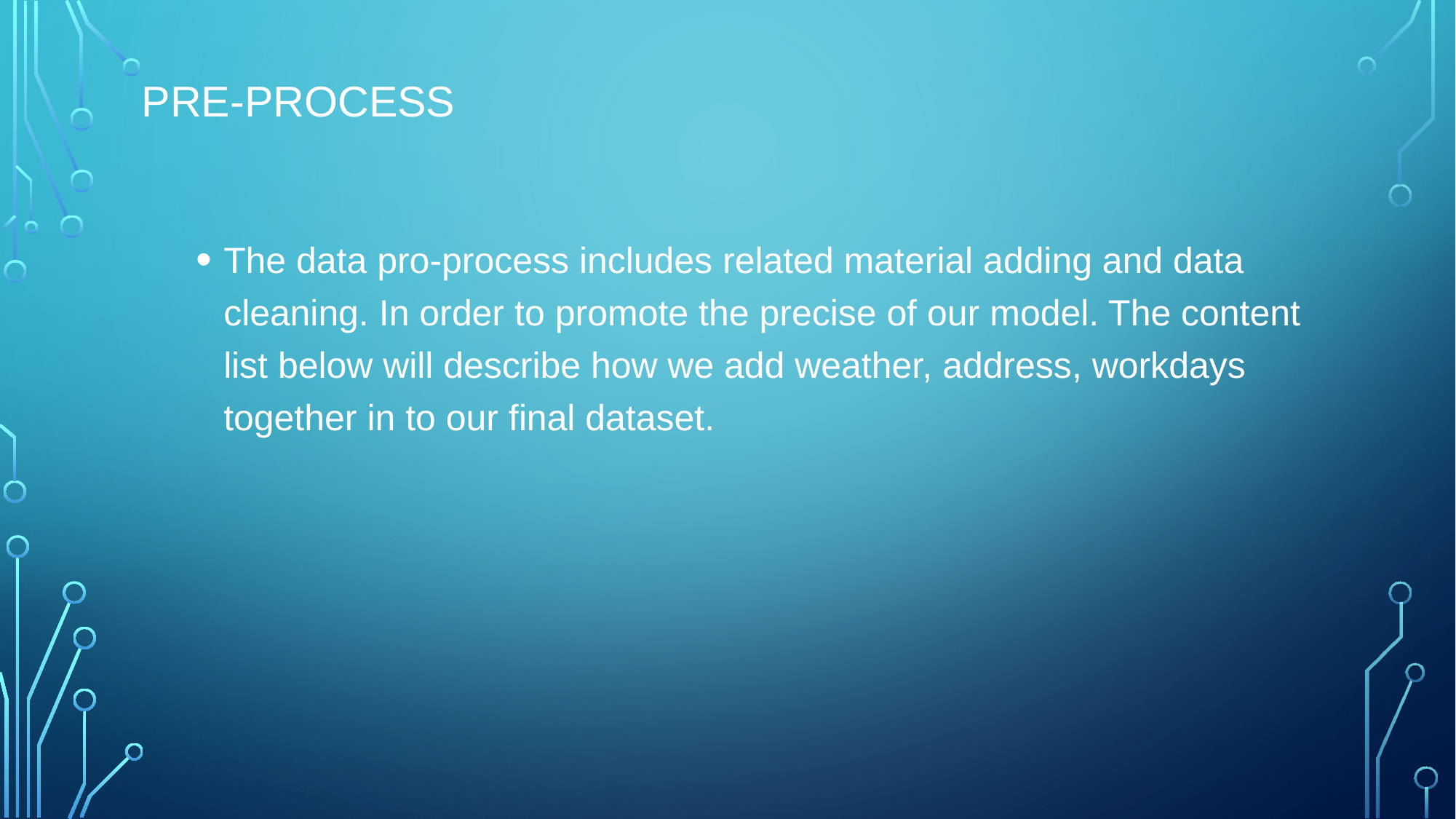

# Pre-Process
The data pro-process includes related material adding and data cleaning. In order to promote the precise of our model. The content list below will describe how we add weather, address, workdays together in to our final dataset.